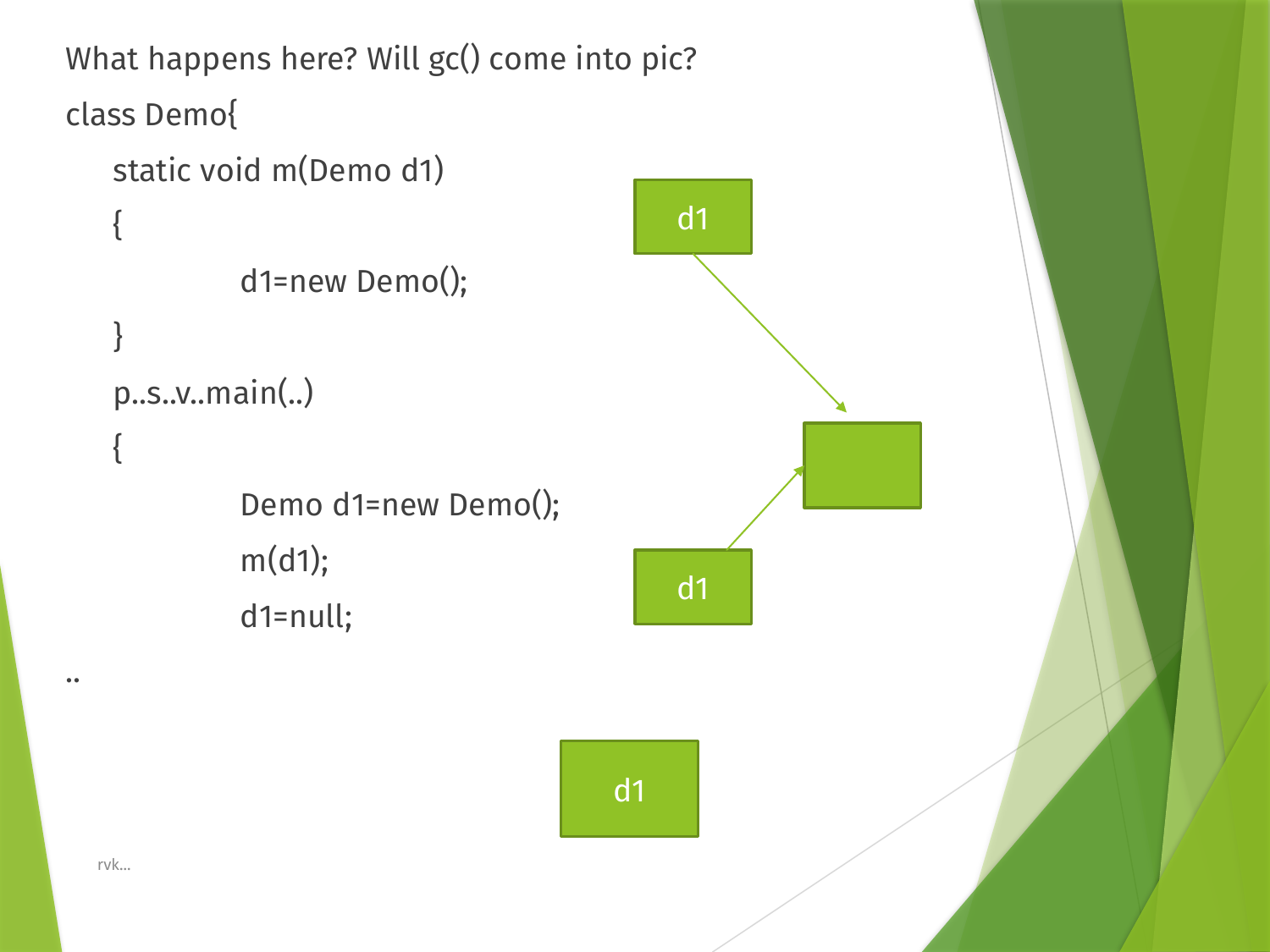

What happens here? Will gc() come into pic?
class Demo{
	static void m(Demo d1)
	{
		d1=new Demo();
	}
	p..s..v..main(..)
	{
		Demo d1=new Demo();
		m(d1);
		d1=null;
..

d1

d1
d1
rvk...